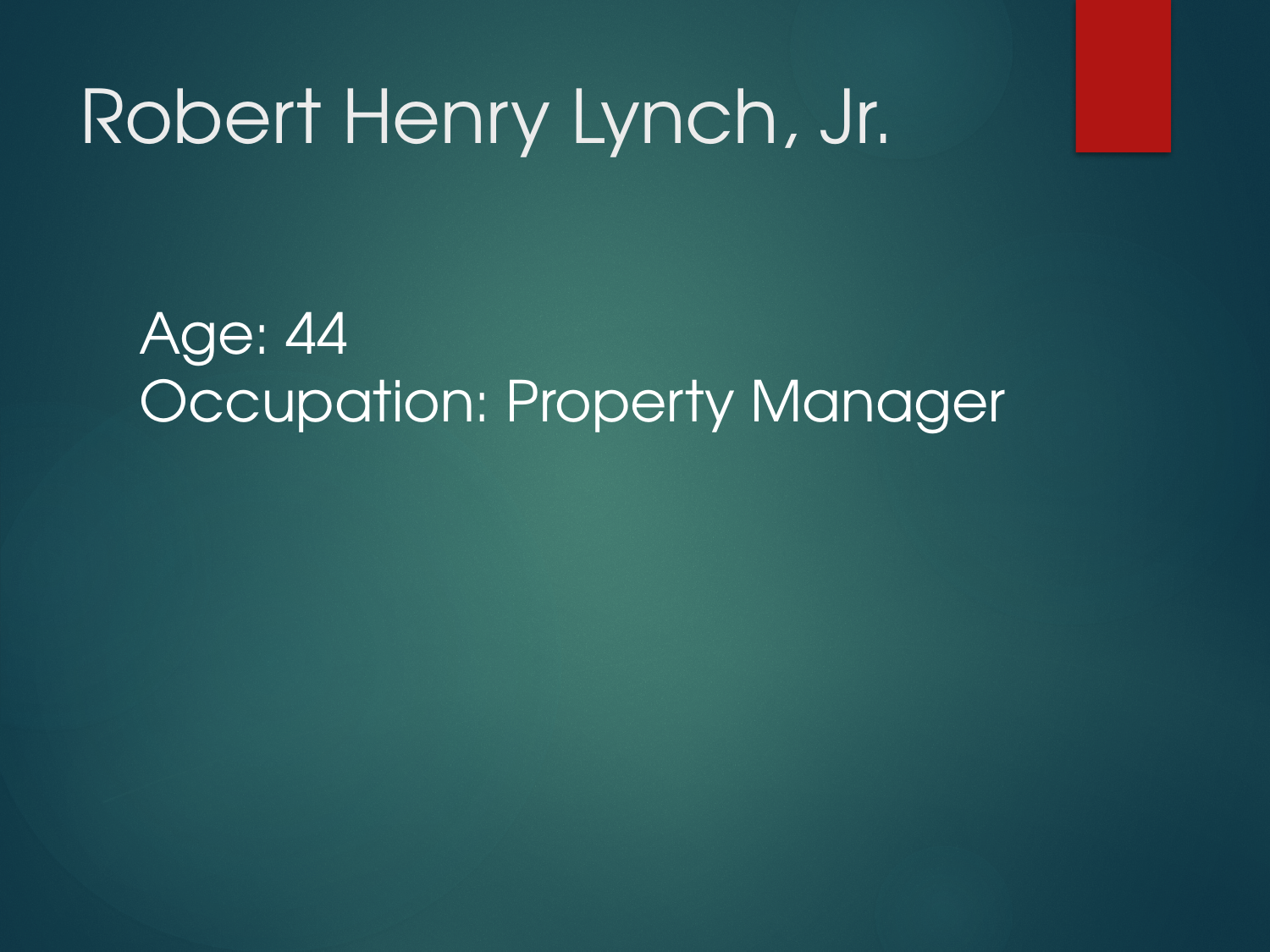

# Robert Henry Lynch, Jr.

Age: 44
Occupation: Property Manager